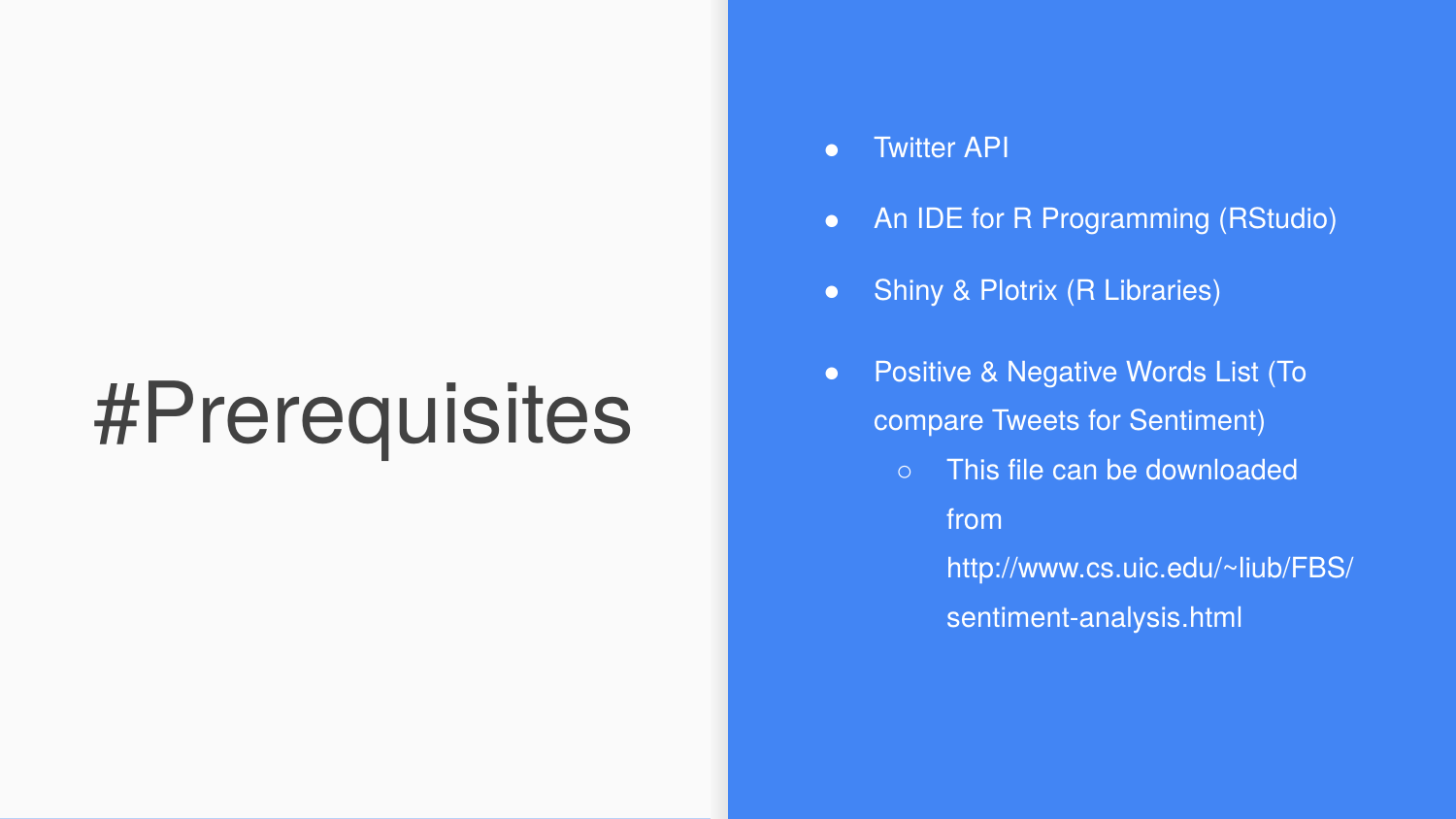

Twitter API
An IDE for R Programming (RStudio)
Shiny & Plotrix (R Libraries)
Positive & Negative Words List (To compare Tweets for Sentiment)
This file can be downloaded from    http://www.cs.uic.edu/~liub/FBS/sentiment-analysis.html

# #Prerequisites